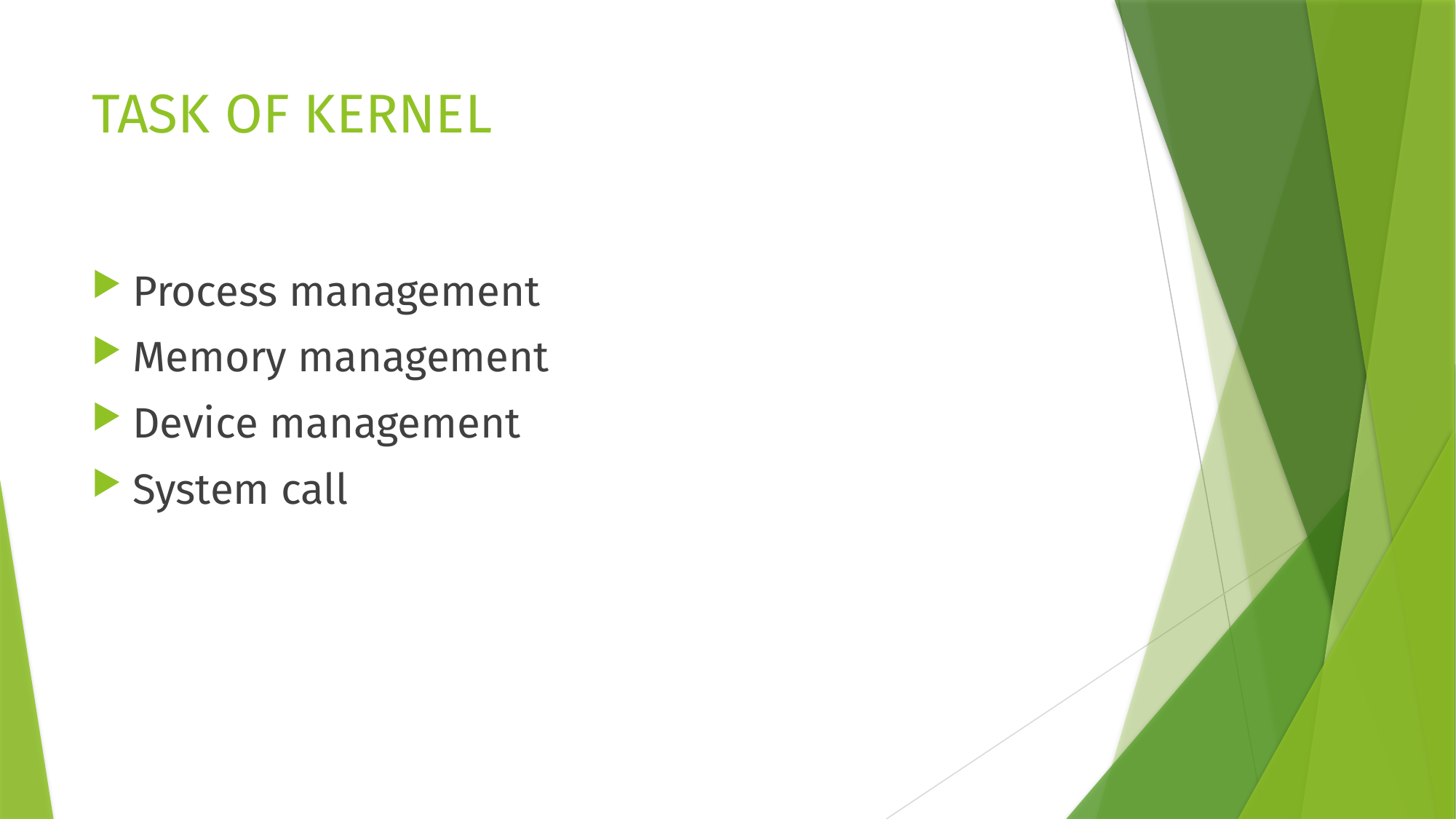

# TASK OF KERNEL
Process management
Memory management
Device management
System call